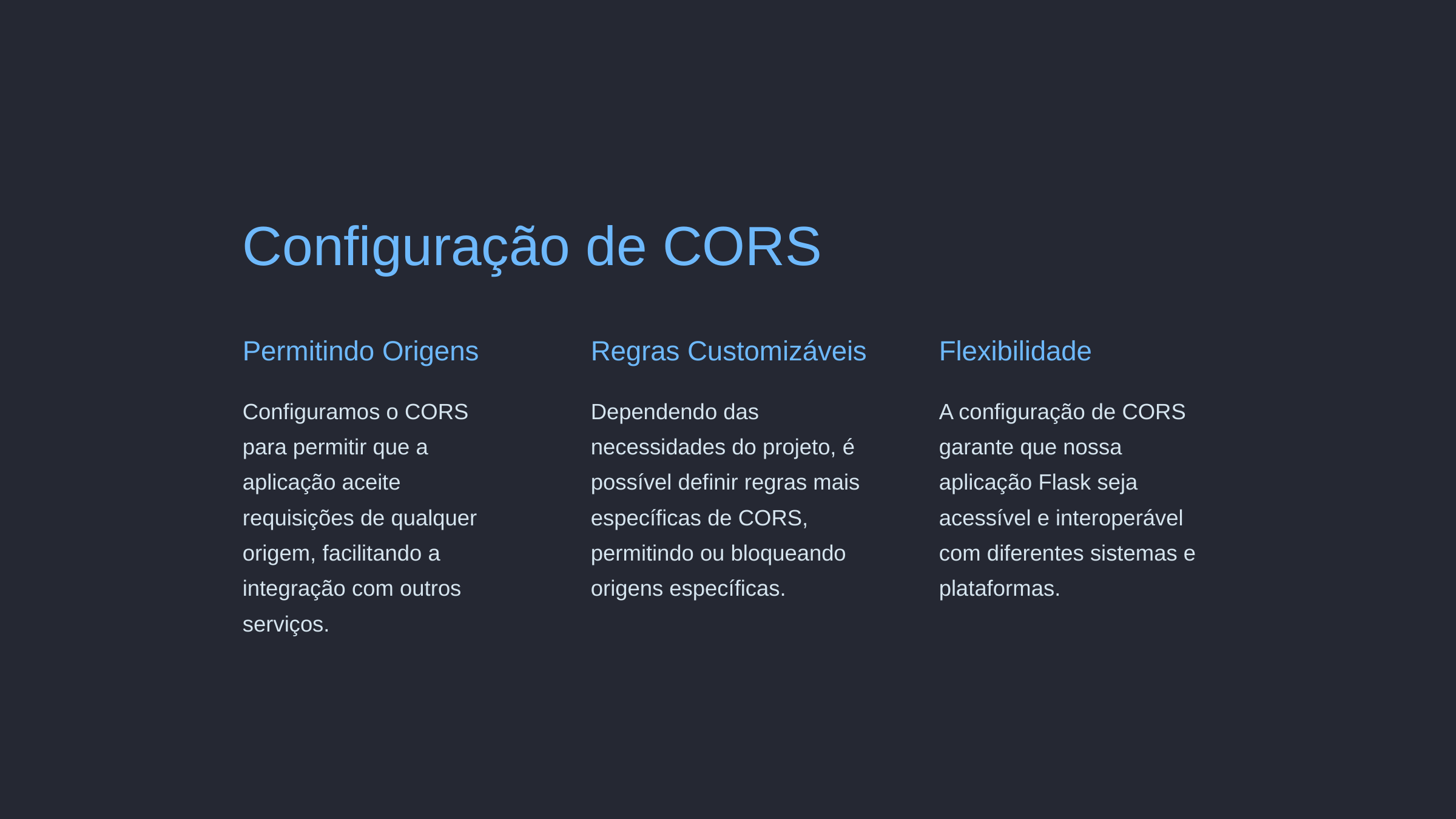

Configuração de CORS
Permitindo Origens
Regras Customizáveis
Flexibilidade
Configuramos o CORS para permitir que a aplicação aceite requisições de qualquer origem, facilitando a integração com outros serviços.
Dependendo das necessidades do projeto, é possível definir regras mais específicas de CORS, permitindo ou bloqueando origens específicas.
A configuração de CORS garante que nossa aplicação Flask seja acessível e interoperável com diferentes sistemas e plataformas.